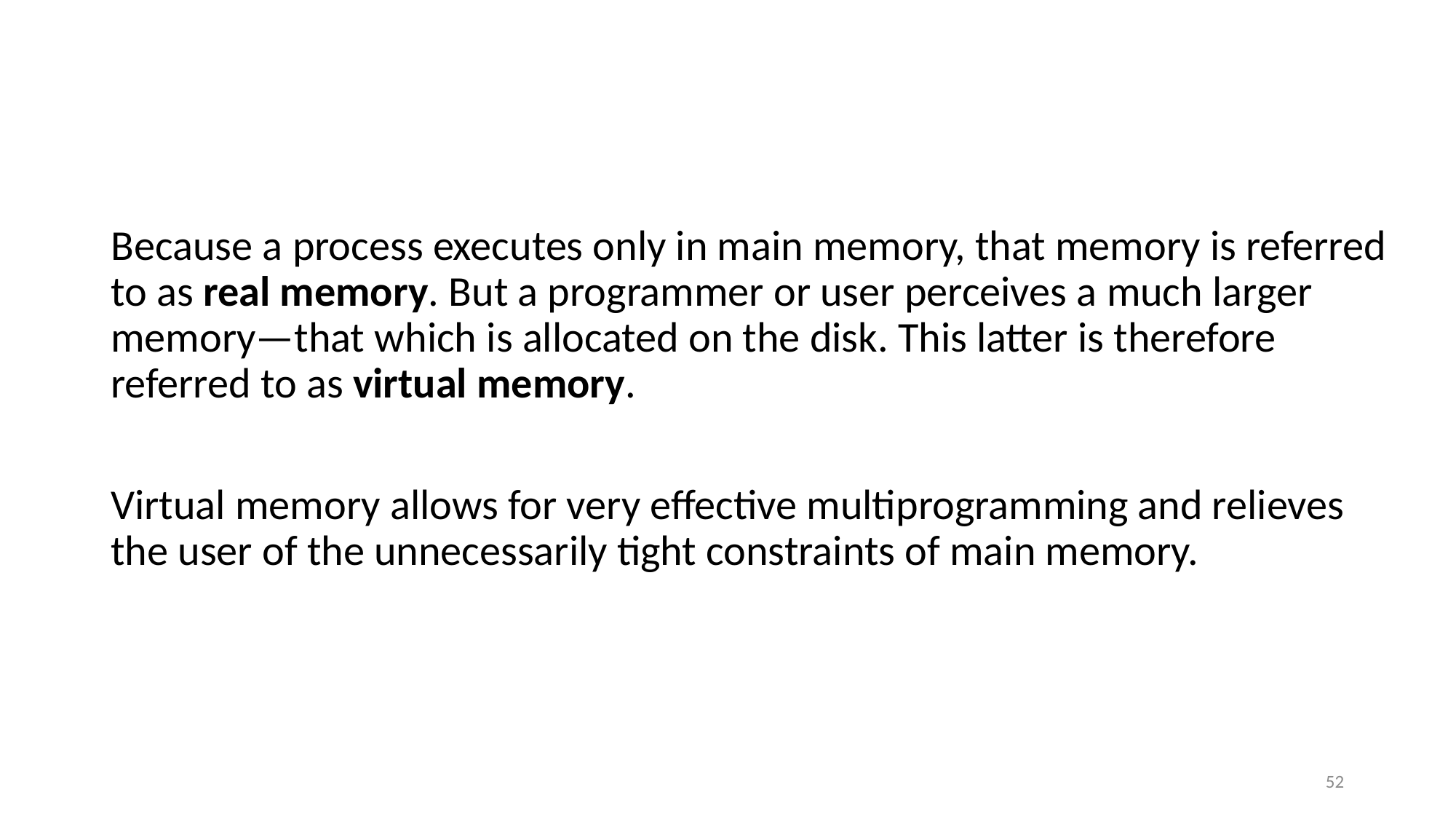

#
Because a process executes only in main memory, that memory is referred to as real memory. But a programmer or user perceives a much larger memory—that which is allocated on the disk. This latter is therefore referred to as virtual memory.

Virtual memory allows for very effective multiprogramming and relieves the user of the unnecessarily tight constraints of main memory.
52